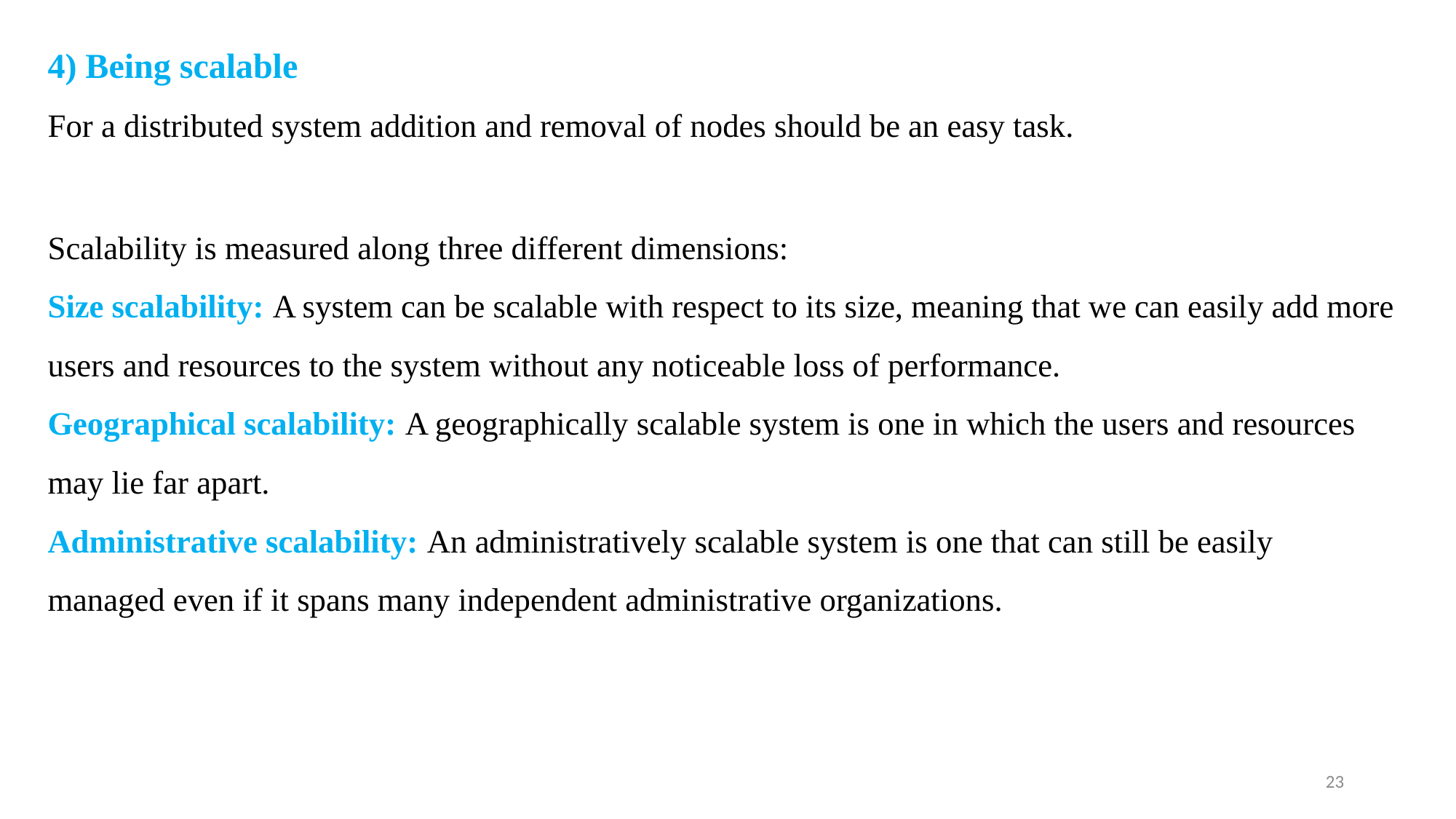

# 4) Being scalable For a distributed system addition and removal of nodes should be an easy task. Scalability is measured along three different dimensions: Size scalability: A system can be scalable with respect to its size, meaning that we can easily add more users and resources to the system without any noticeable loss of performance. Geographical scalability: A geographically scalable system is one in which the users and resources may lie far apart. Administrative scalability: An administratively scalable system is one that can still be easily managed even if it spans many independent administrative organizations.
23